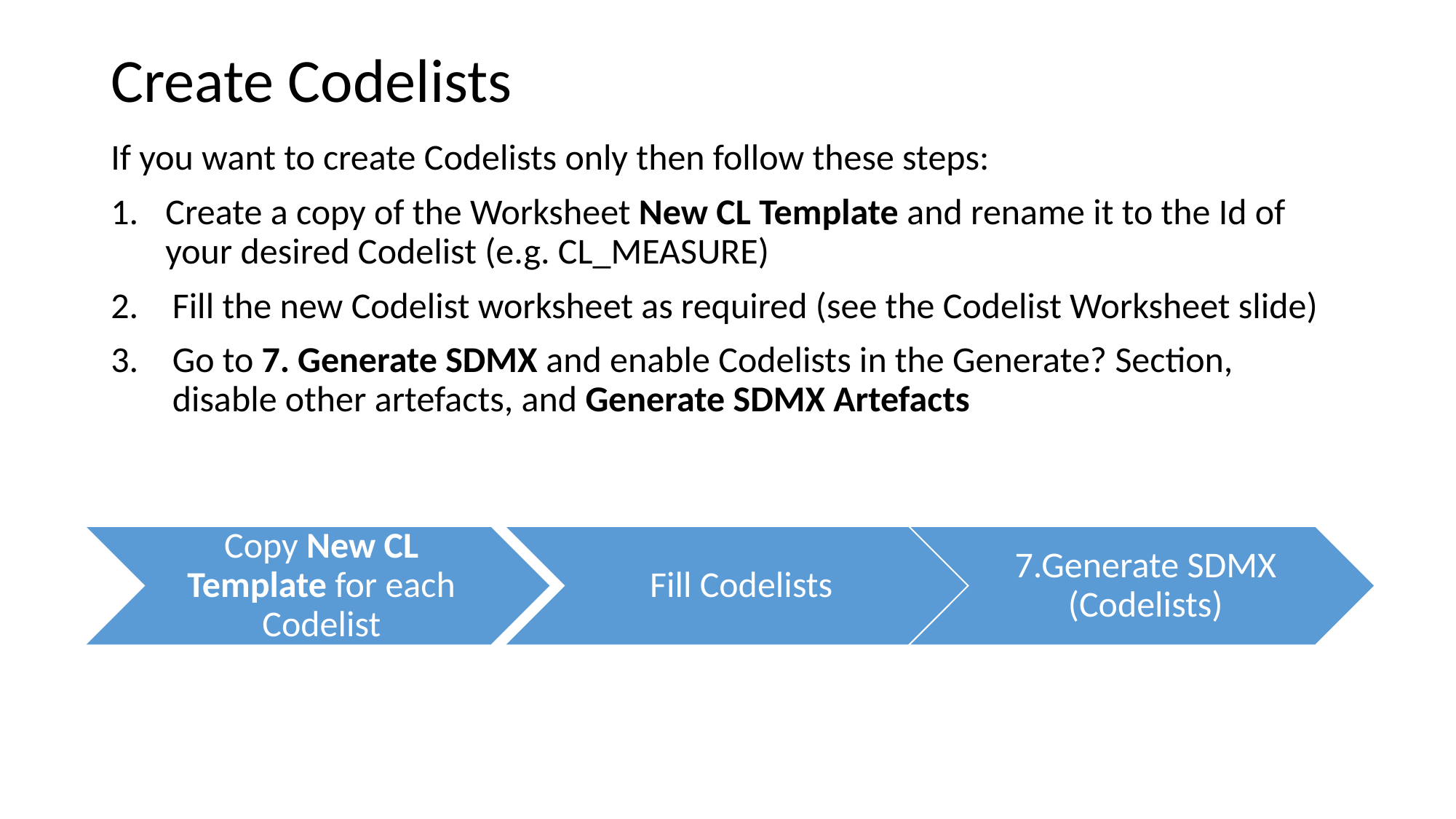

# Create Codelists
If you want to create Codelists only then follow these steps:
Create a copy of the Worksheet New CL Template and rename it to the Id of your desired Codelist (e.g. CL_MEASURE)
Fill the new Codelist worksheet as required (see the Codelist Worksheet slide)
Go to 7. Generate SDMX and enable Codelists in the Generate? Section, disable other artefacts, and Generate SDMX Artefacts
Copy New CL Template for each Codelist
Fill Codelists
7.Generate SDMX (Codelists)